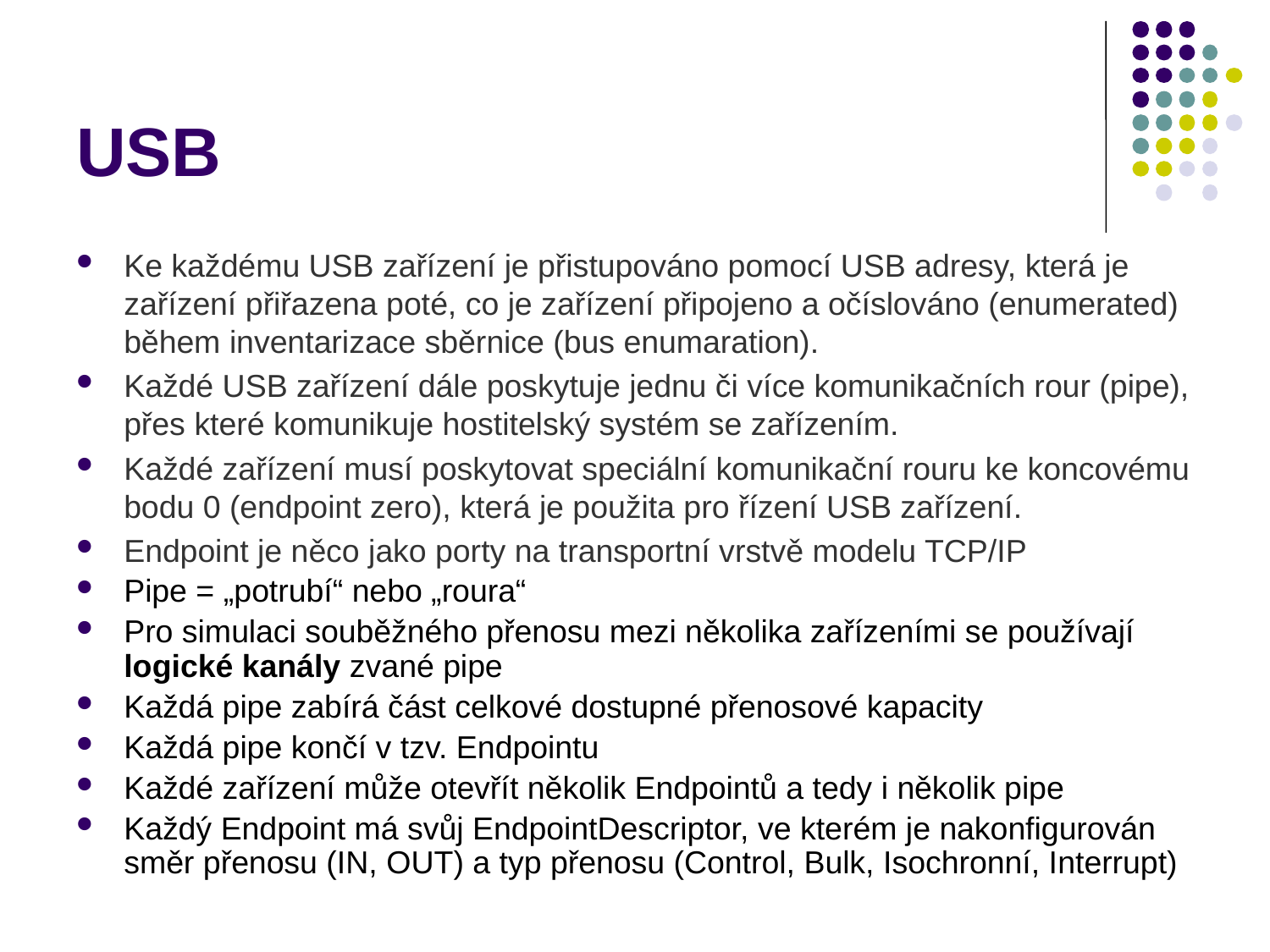

# USB
Ke každému USB zařízení je přistupováno pomocí USB adresy, která je zařízení přiřazena poté, co je zařízení připojeno a očíslováno (enumerated) během inventarizace sběrnice (bus enumaration).
Každé USB zařízení dále poskytuje jednu či více komunikačních rour (pipe), přes které komunikuje hostitelský systém se zařízením.
Každé zařízení musí poskytovat speciální komunikační rouru ke koncovému bodu 0 (endpoint zero), která je použita pro řízení USB zařízení.
Endpoint je něco jako porty na transportní vrstvě modelu TCP/IP
Pipe = „potrubí“ nebo „roura“
Pro simulaci souběžného přenosu mezi několika zařízeními se používají logické kanály zvané pipe
Každá pipe zabírá část celkové dostupné přenosové kapacity
Každá pipe končí v tzv. Endpointu
Každé zařízení může otevřít několik Endpointů a tedy i několik pipe
Každý Endpoint má svůj EndpointDescriptor, ve kterém je nakonfigurován směr přenosu (IN, OUT) a typ přenosu (Control, Bulk, Isochronní, Interrupt)